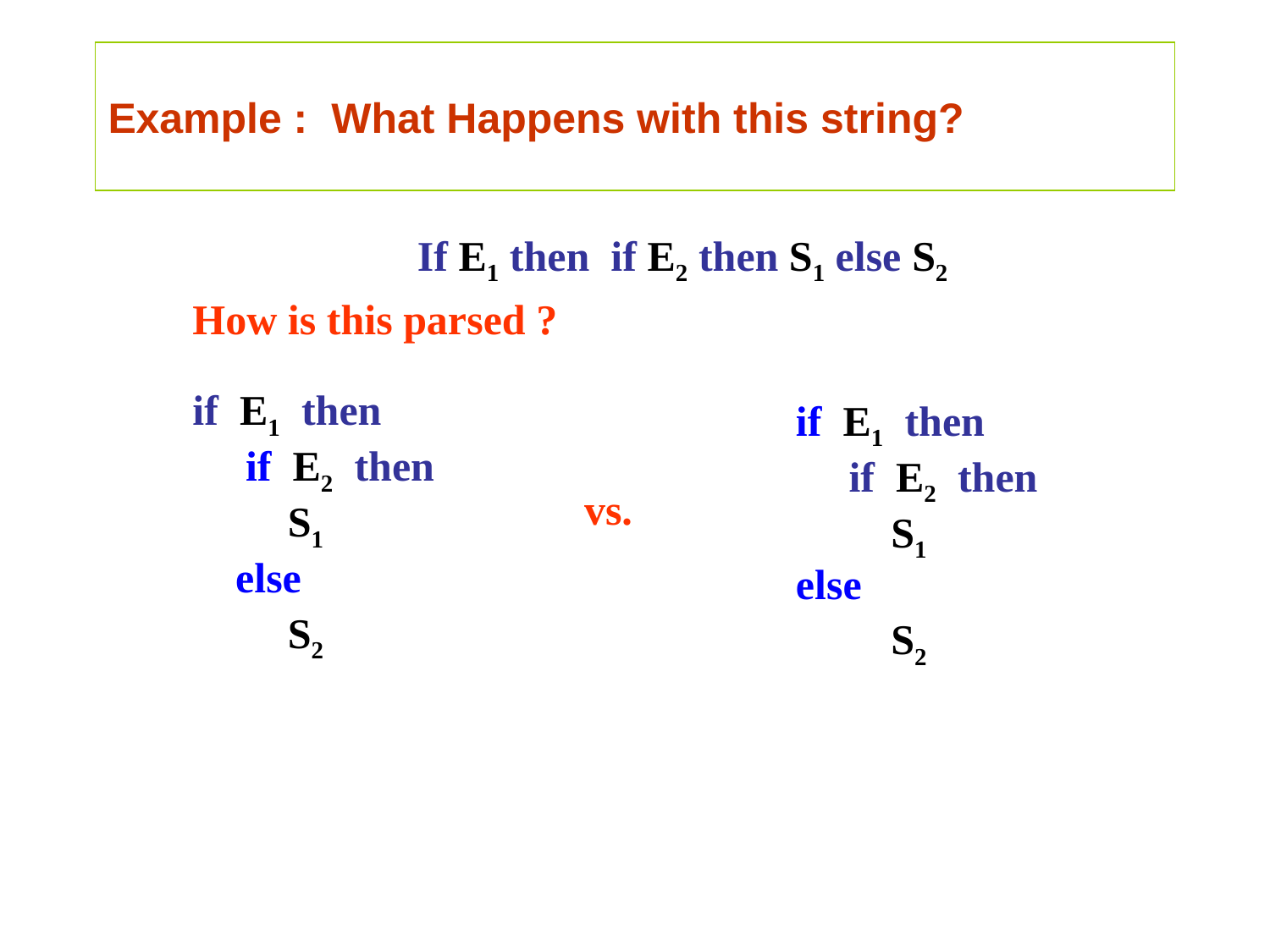

# Example :  What Happens with this string?
If E1 then  if E2 then S1 else S2
How is this parsed ?
if  E1  then
     if  E2  then
         S1
       else
         S2
if  E1  then
     if  E2  then
         S1
else
         S2
vs.